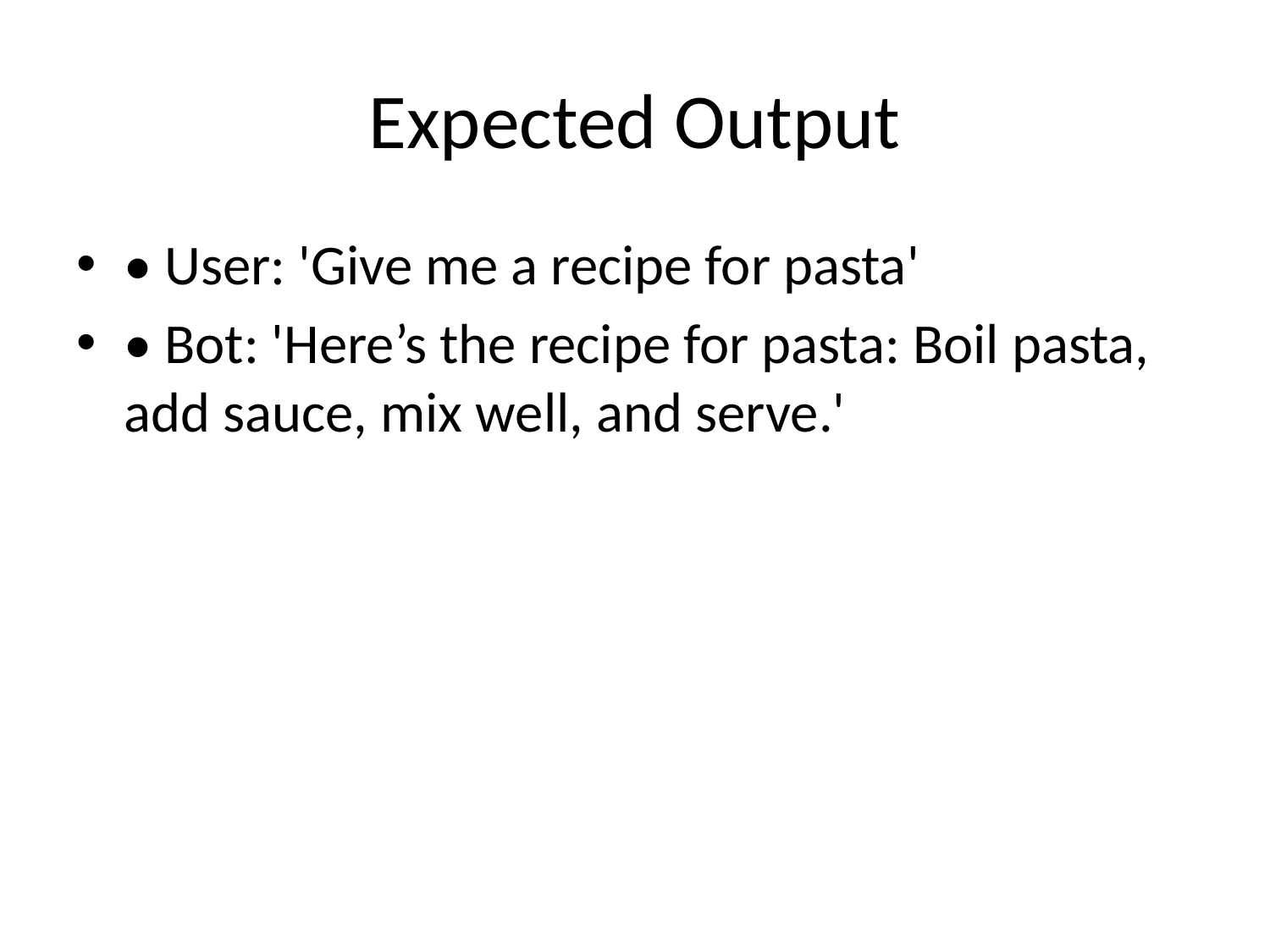

# Expected Output
• User: 'Give me a recipe for pasta'
• Bot: 'Here’s the recipe for pasta: Boil pasta, add sauce, mix well, and serve.'